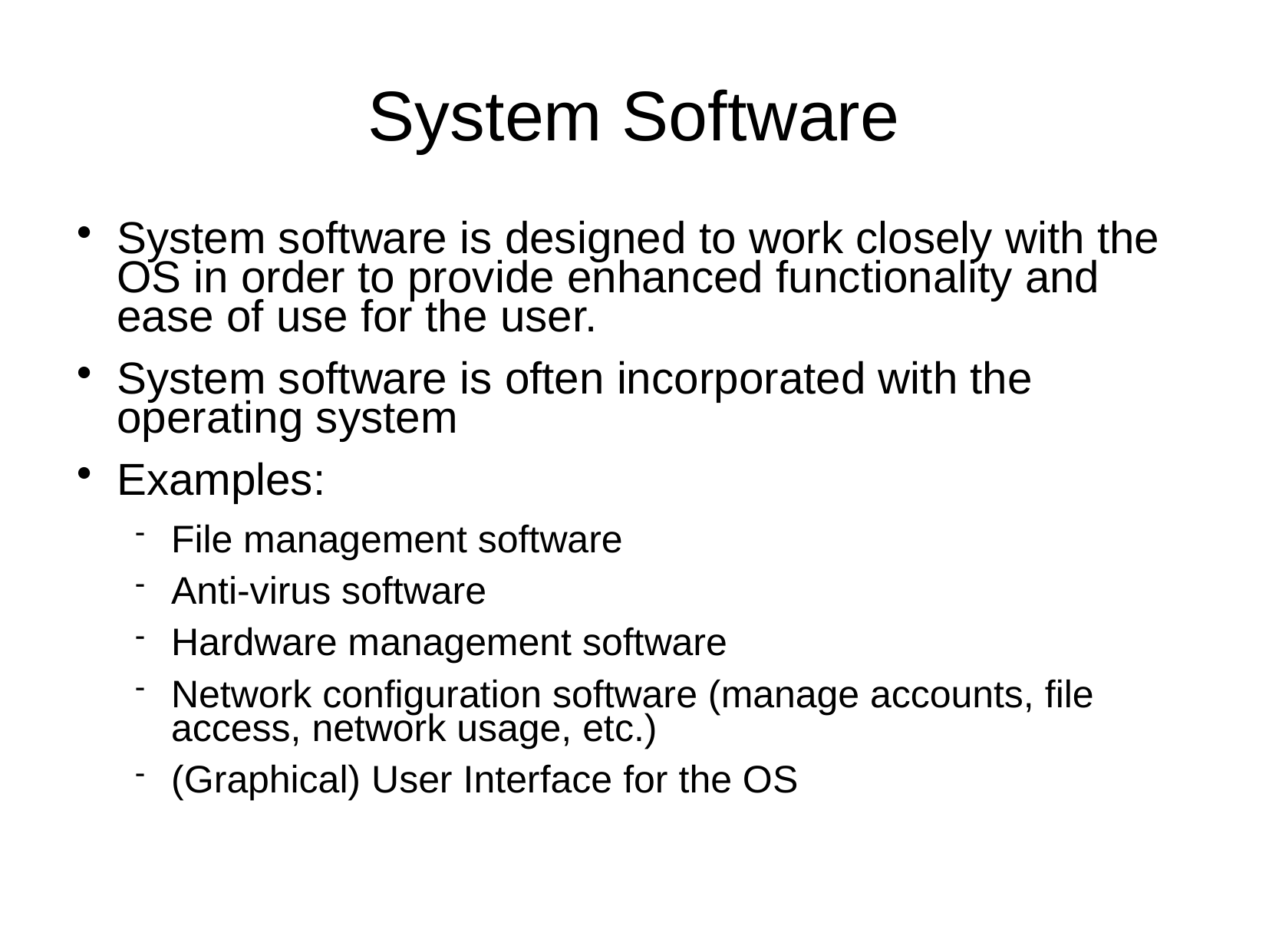

# System Software
System software is designed to work closely with the OS in order to provide enhanced functionality and ease of use for the user.
System software is often incorporated with the operating system
Examples:
File management software
Anti-virus software
Hardware management software
Network configuration software (manage accounts, file access, network usage, etc.)
(Graphical) User Interface for the OS